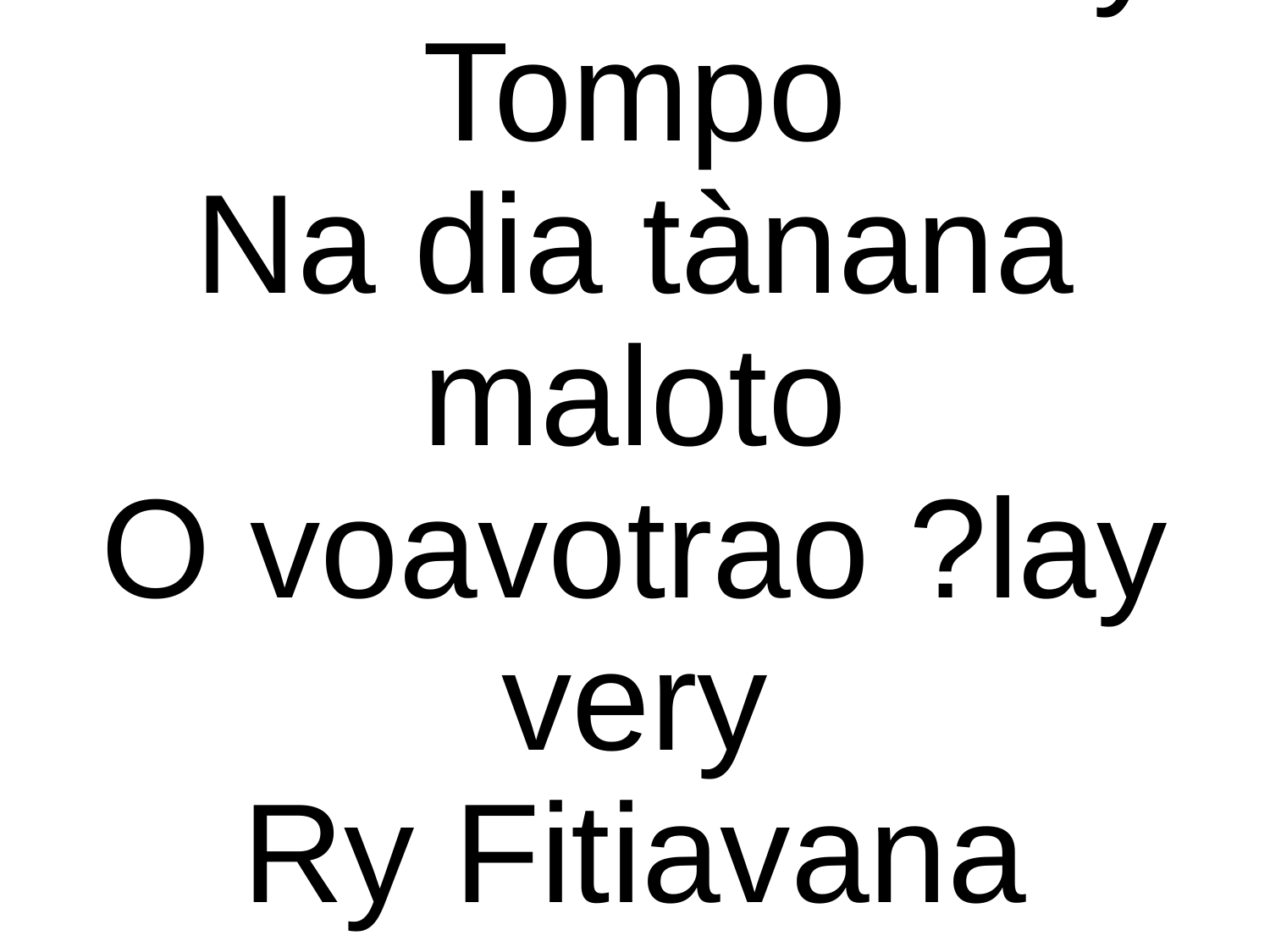

Dia noraisinao ry Tompo
Na dia tànana maloto
O voavotrao ?lay very
Ry Fitiavana mahery.